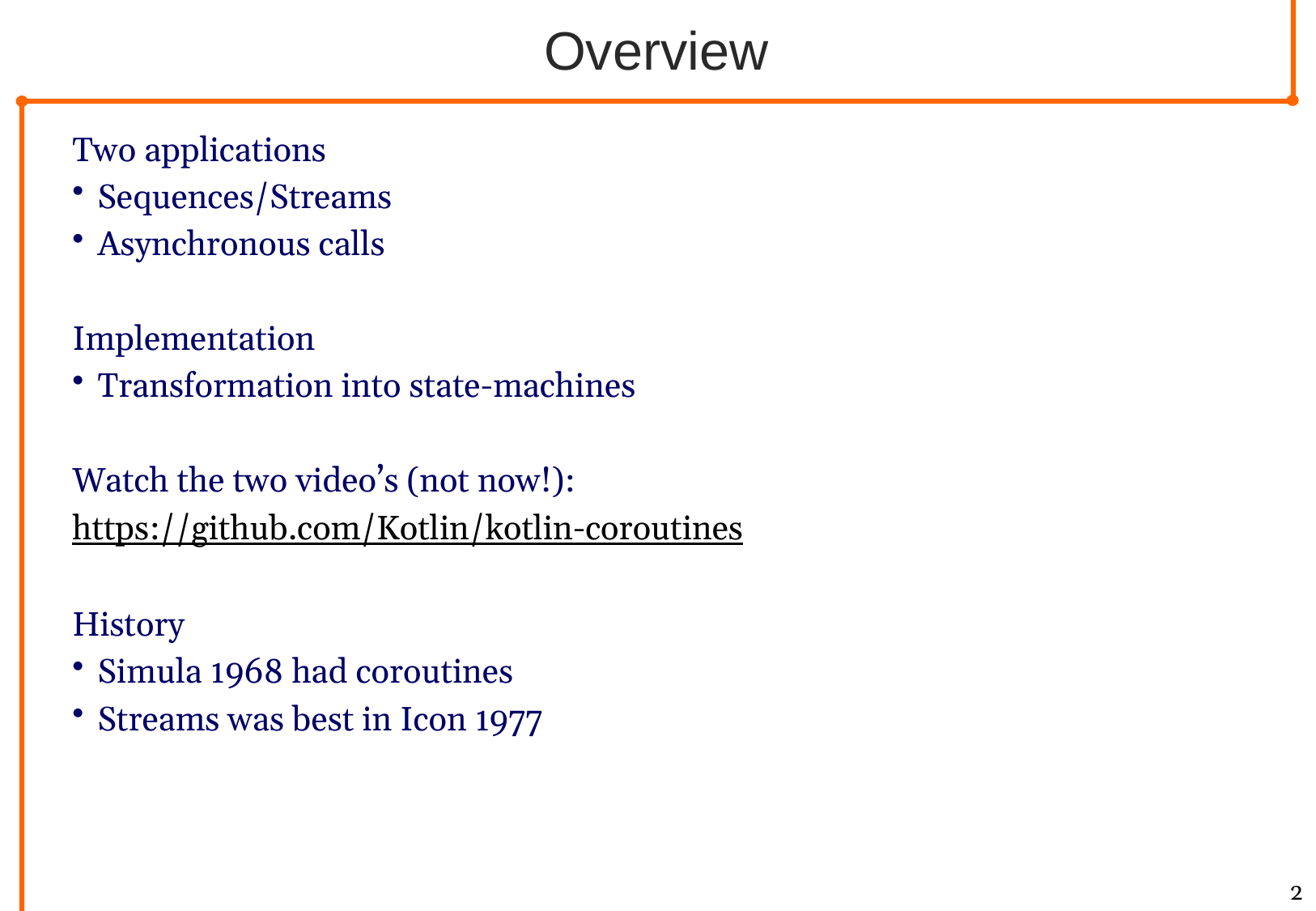

# Overview
Two applications
Sequences/Streams
Asynchronous calls

Implementation
Transformation into state-machines

Watch the two video’s (not now!):
https://github.com/Kotlin/kotlin-coroutines

History
Simula 1968 had coroutines
Streams was best in Icon 1977
2